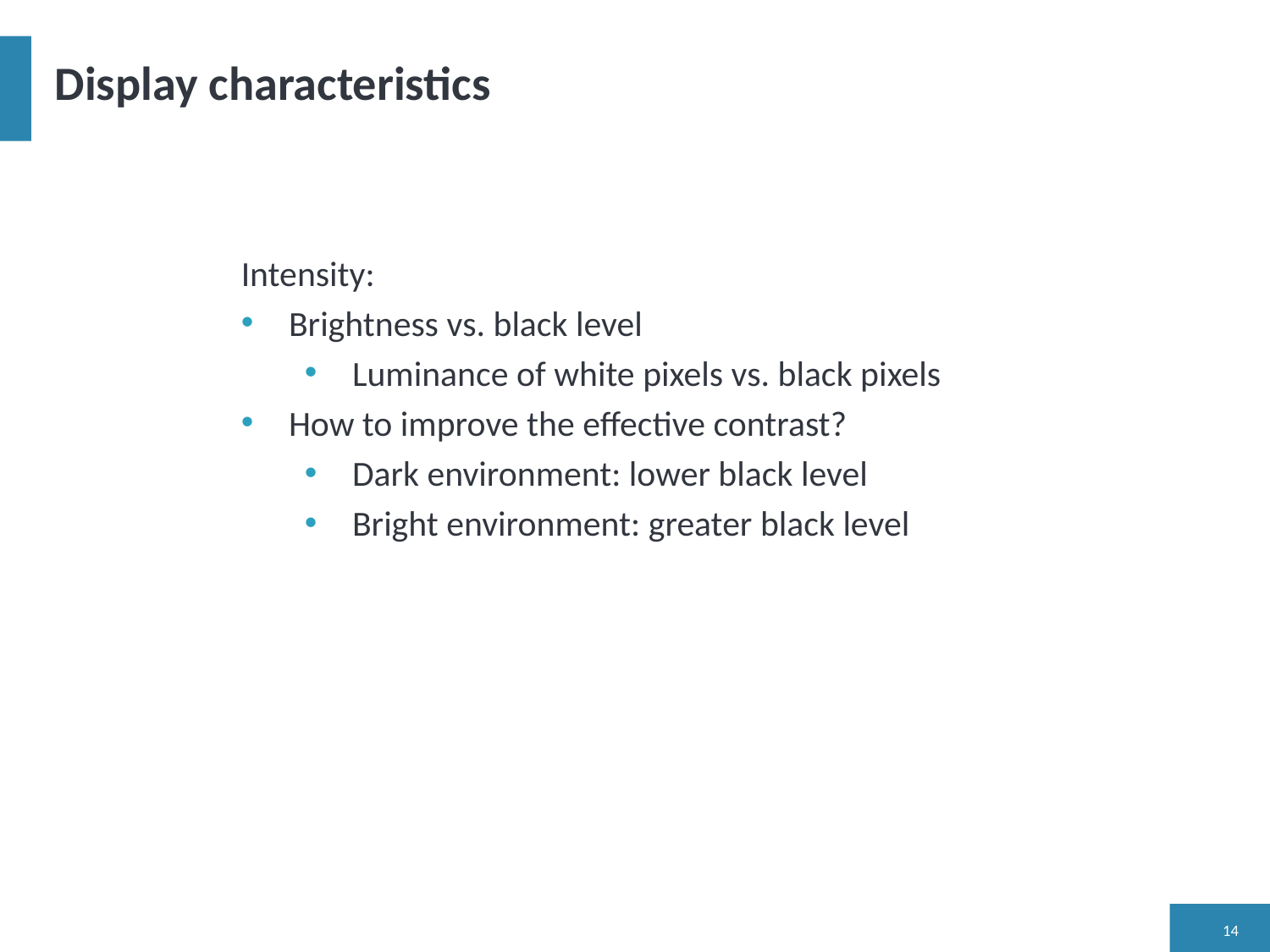

Display characteristics
Intensity:
Brightness vs. black level
Luminance of white pixels vs. black pixels
How to improve the effective contrast?
Dark environment: lower black level
Bright environment: greater black level
14